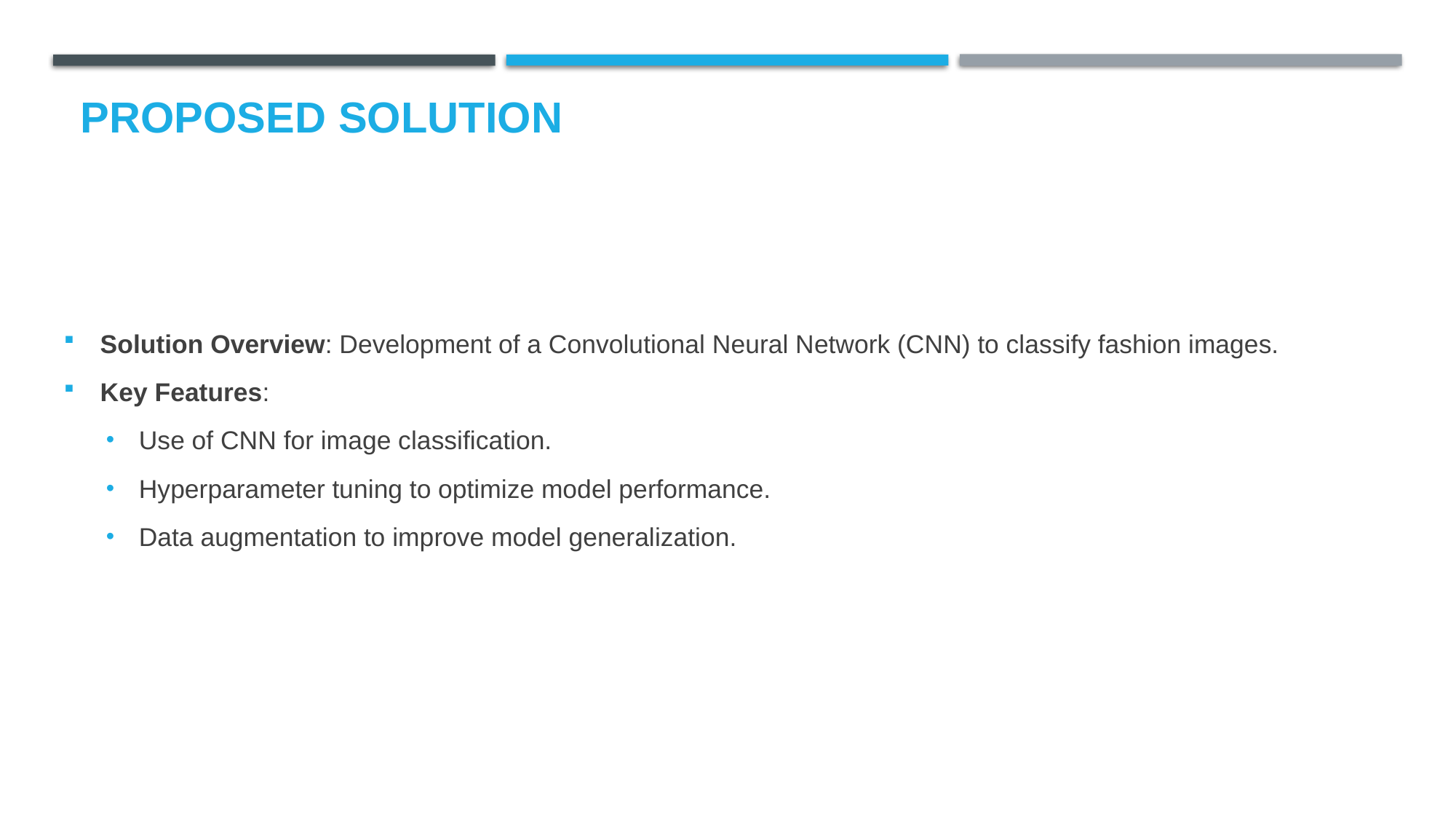

# Proposed Solution
Solution Overview: Development of a Convolutional Neural Network (CNN) to classify fashion images.
Key Features:
Use of CNN for image classification.
Hyperparameter tuning to optimize model performance.
Data augmentation to improve model generalization.